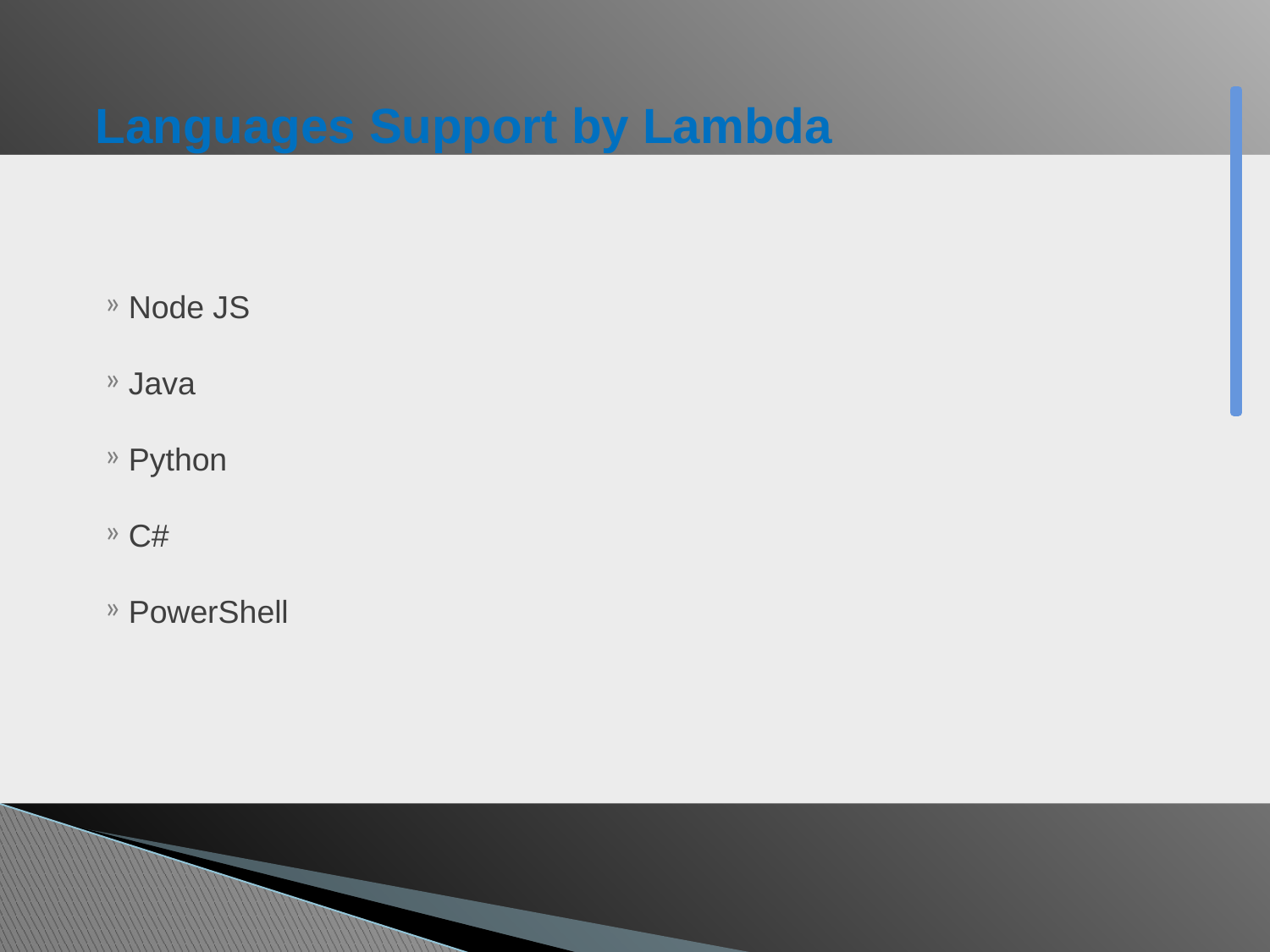

# Languages Support by Lambda

Node JS

Java

Python

C#

PowerShell